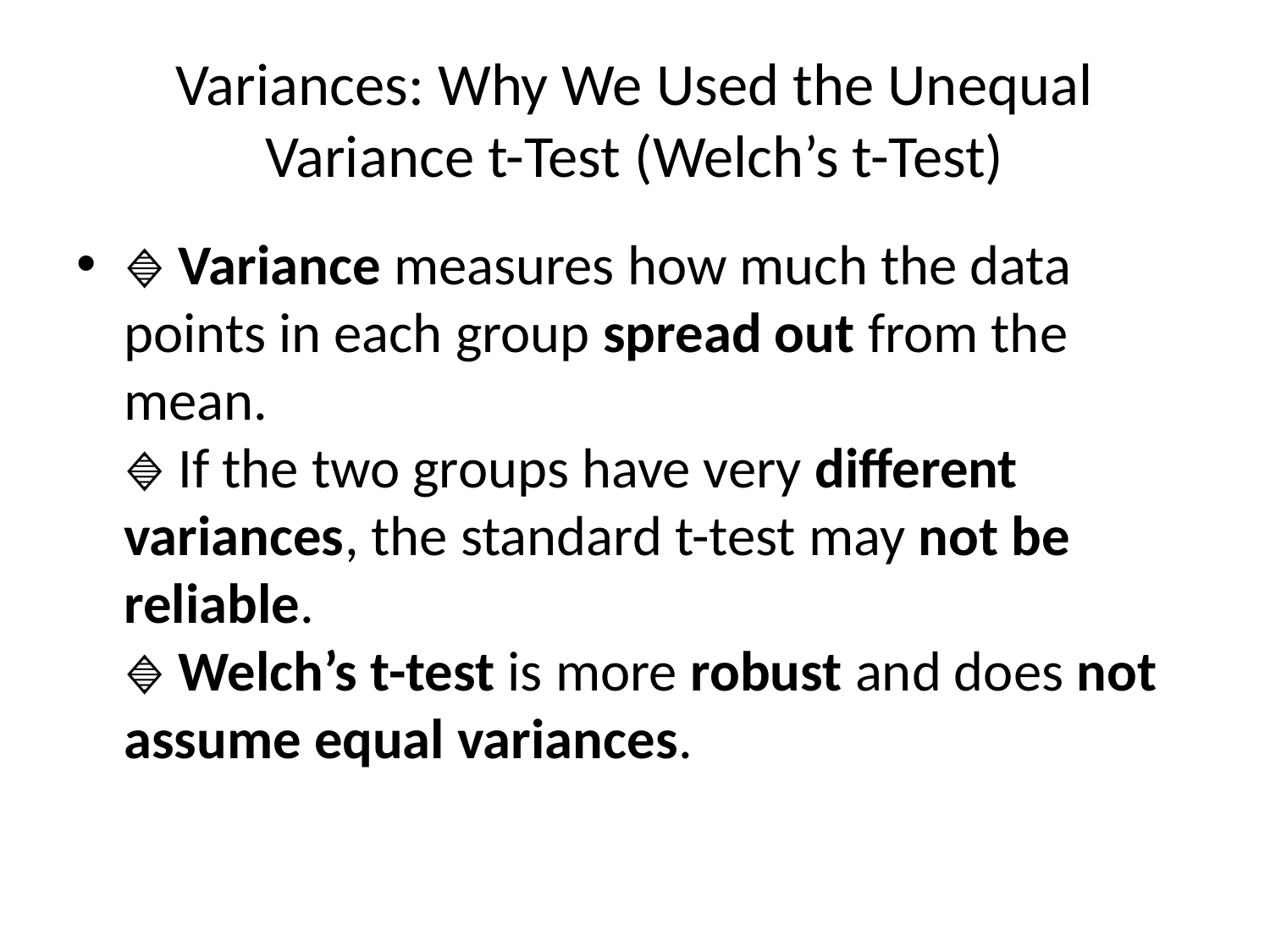

# Variances: Why We Used the Unequal Variance t-Test (Welch’s t-Test)
🔹 Variance measures how much the data points in each group spread out from the mean.
🔹 If the two groups have very different variances, the standard t-test may not be reliable.
🔹 Welch’s t-test is more robust and does not assume equal variances.